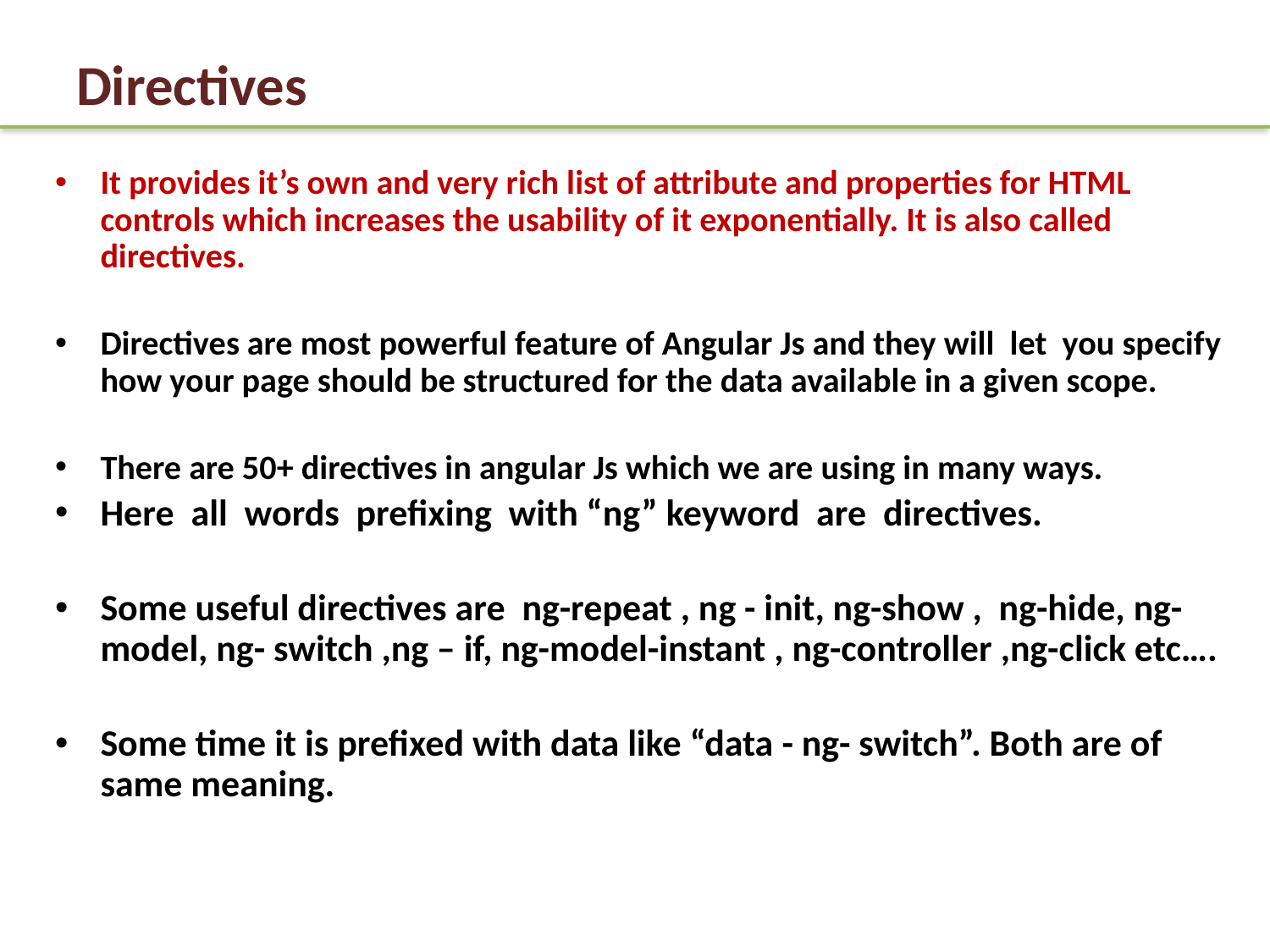

# Directives
It provides it’s own and very rich list of attribute and properties for HTML controls which increases the usability of it exponentially. It is also called directives.

Directives are most powerful feature of Angular Js and they will  let  you specify how your page should be structured for the data available in a given scope.

There are 50+ directives in angular Js which we are using in many ways.
Here  all  words  prefixing  with “ng” keyword  are  directives.

Some useful directives are  ng-repeat , ng - init, ng-show ,  ng-hide, ng-model, ng- switch ,ng – if, ng-model-instant , ng-controller ,ng-click etc….

Some time it is prefixed with data like “data - ng- switch”. Both are of same meaning.